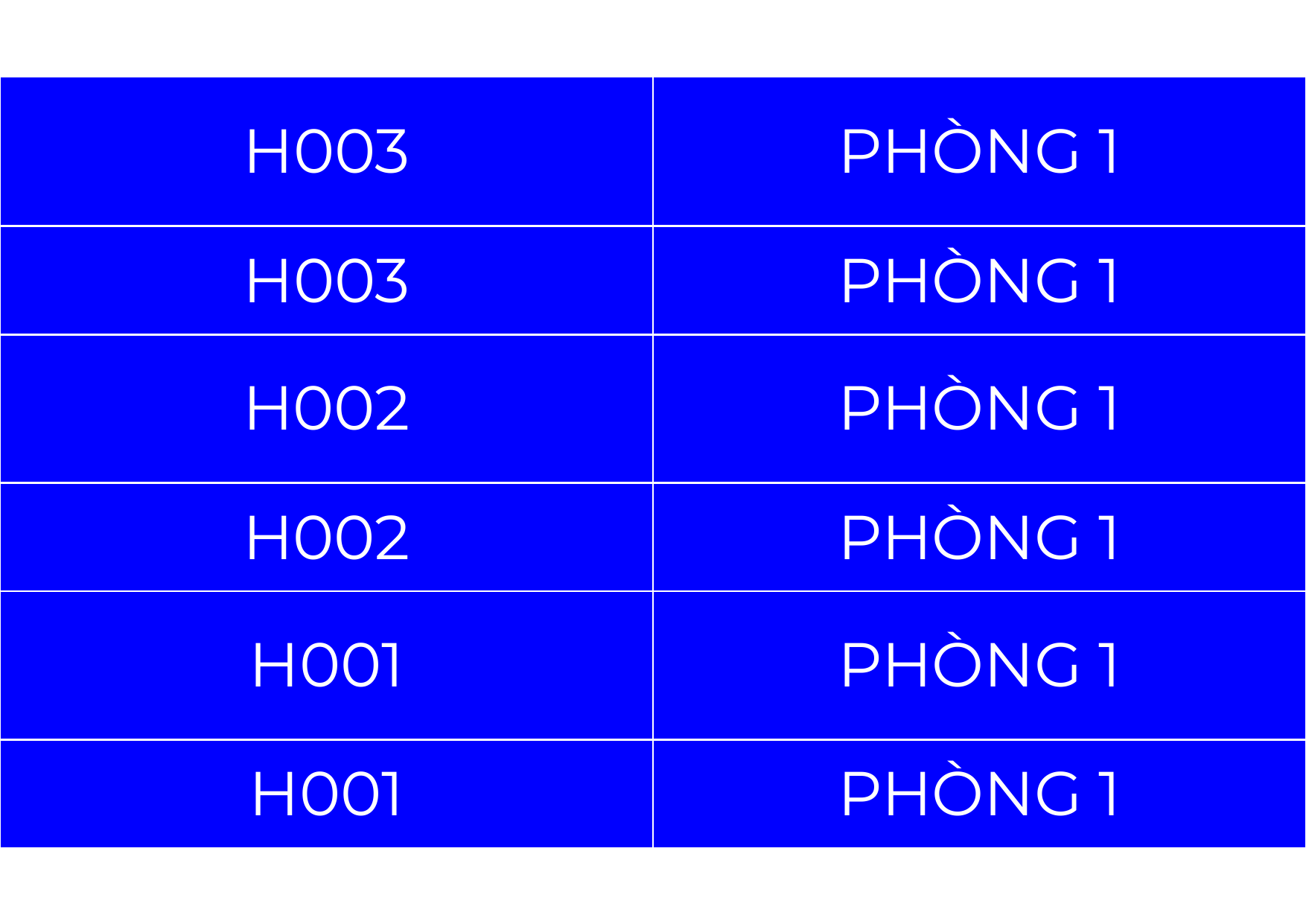

| H003 | PHÒNG 1 |
| --- | --- |
| H003 | PHÒNG 1 |
| --- | --- |
| H002 | PHÒNG 1 |
| --- | --- |
| H002 | PHÒNG 1 |
| --- | --- |
| H001 | PHÒNG 1 |
| --- | --- |
| H001 | PHÒNG 1 |
| --- | --- |